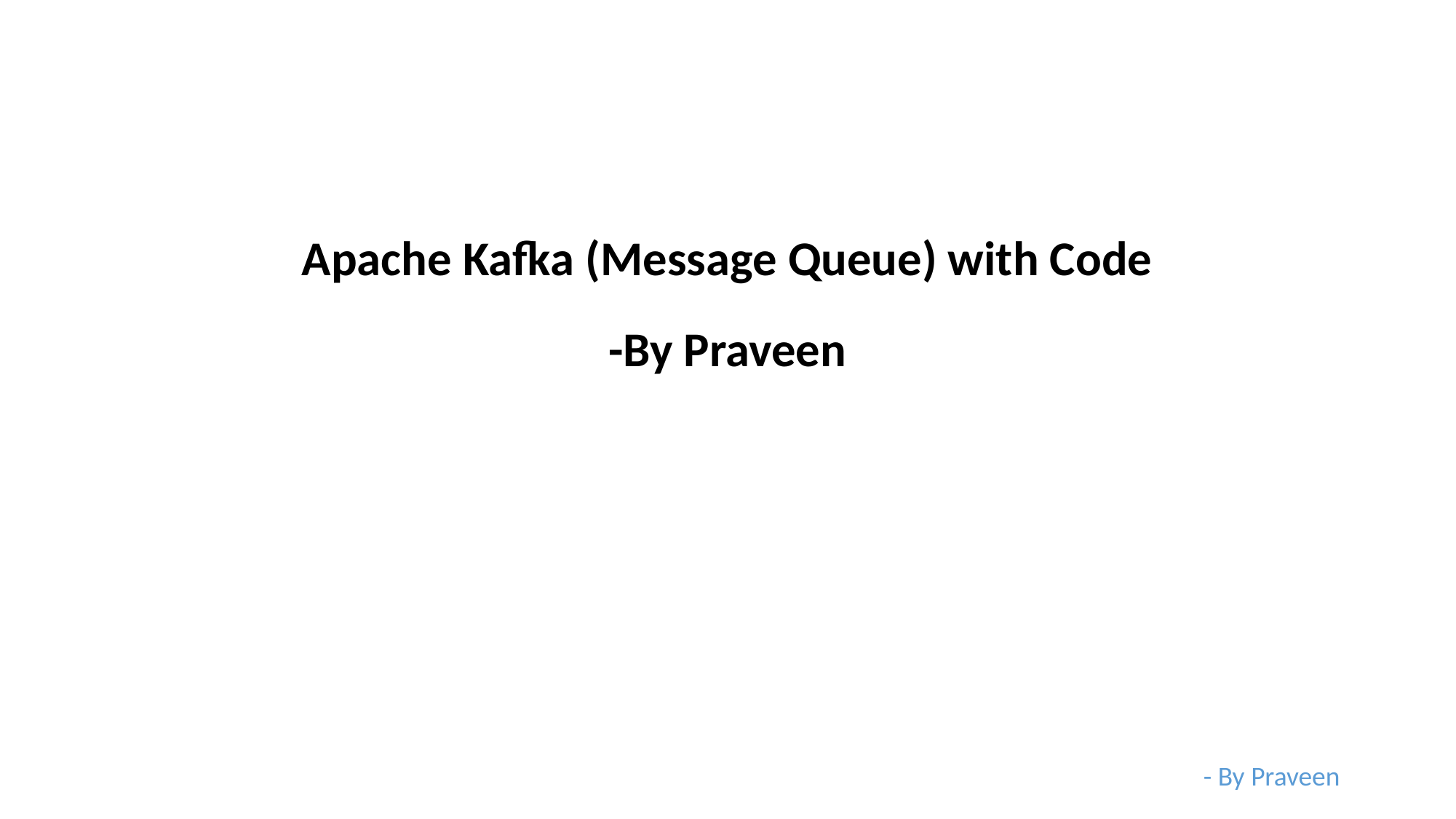

Apache Kafka (Message Queue) with Code

-By Praveen

- By Praveen